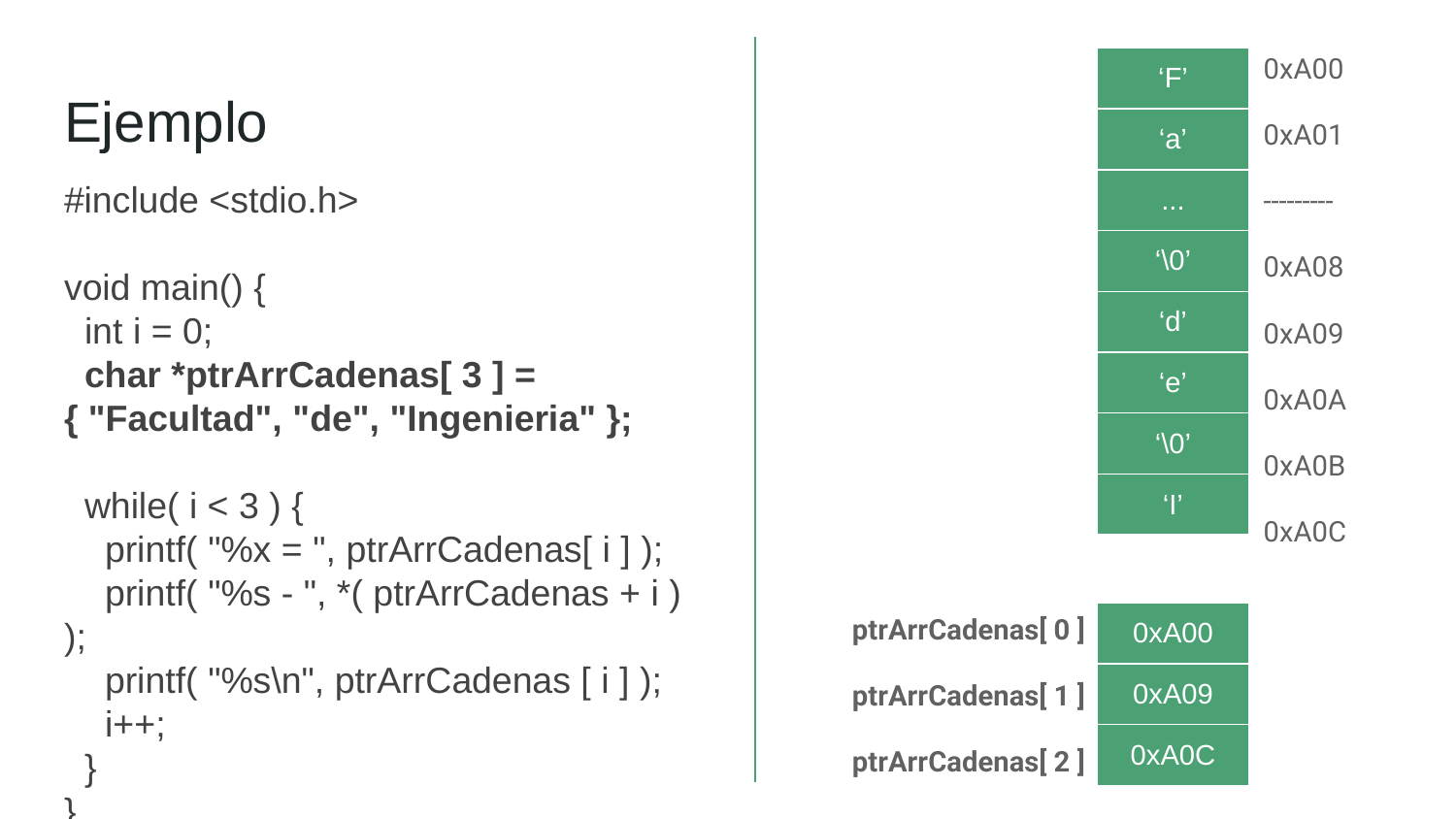

0xA00
0xA01
---------
0xA08
0xA09
0xA0A
0xA0B
0xA0C
| ‘F’ |
| --- |
| ‘a’ |
| ... |
| ‘\0’ |
| ‘d’ |
| ‘e’ |
| ‘\0’ |
| ‘I’ |
# Ejemplo
#include <stdio.h>

void main() {
  int i = 0;
  char *ptrArrCadenas[ 3 ] = { "Facultad", "de", "Ingenieria" };

  while( i < 3 ) {
    printf( "%x = ", ptrArrCadenas[ i ] );
    printf( "%s - ", *( ptrArrCadenas + i ) );
    printf( "%s\n", ptrArrCadenas [ i ] );
    i++;
  }
}
ptrArrCadenas[ 0 ]
ptrArrCadenas[ 1 ]
ptrArrCadenas[ 2 ]
| 0xA00 |
| --- |
| 0xA09 |
| 0xA0C |